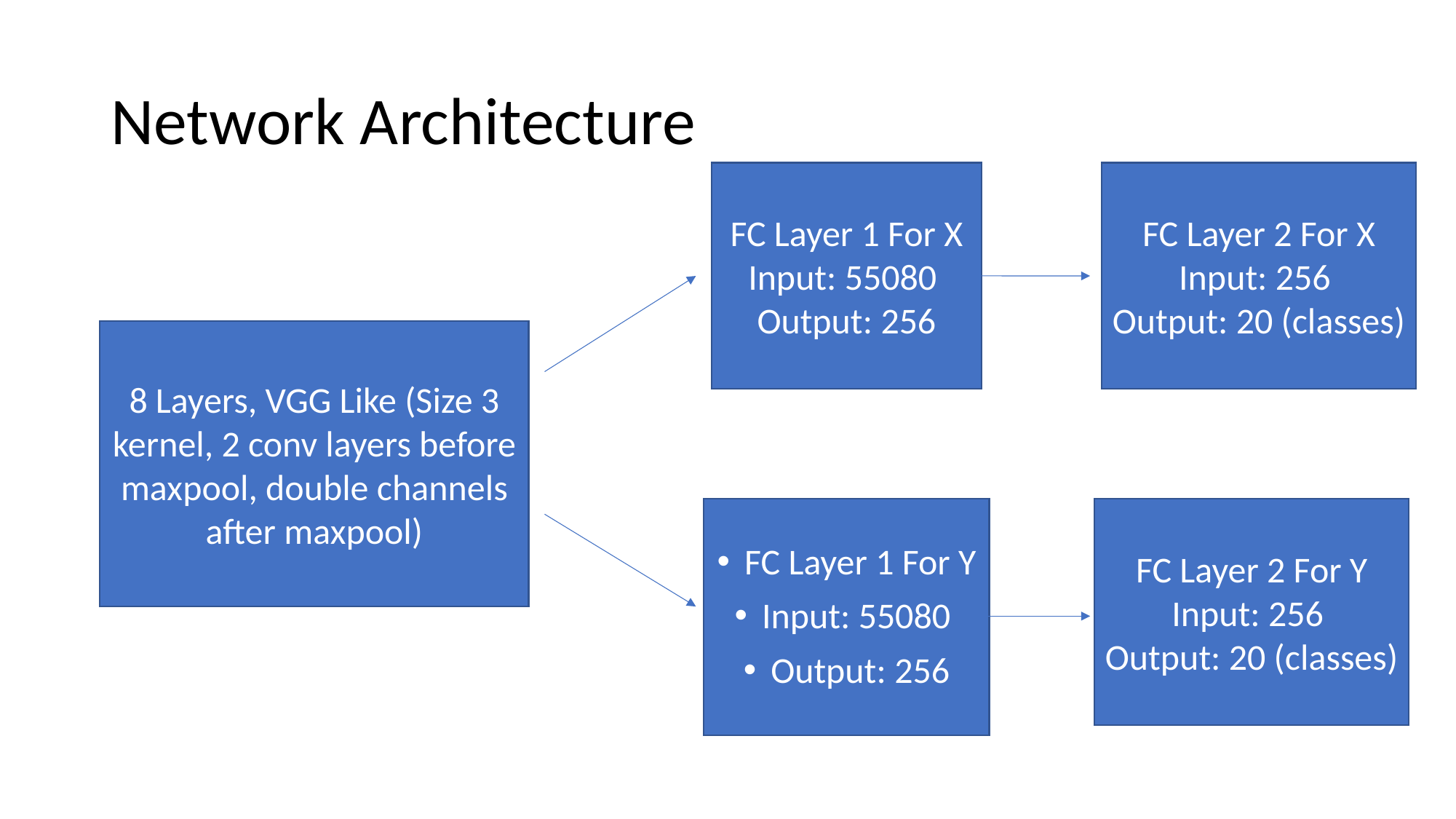

# Network Architecture
FC Layer 1 For X
Input: 55080
Output: 256
FC Layer 2 For X
Input: 256
Output: 20 (classes)
8 Layers, VGG Like (Size 3 kernel, 2 conv layers before maxpool, double channels after maxpool)
FC Layer 1 For Y
Input: 55080
Output: 256
FC Layer 2 For Y
Input: 256
Output: 20 (classes)